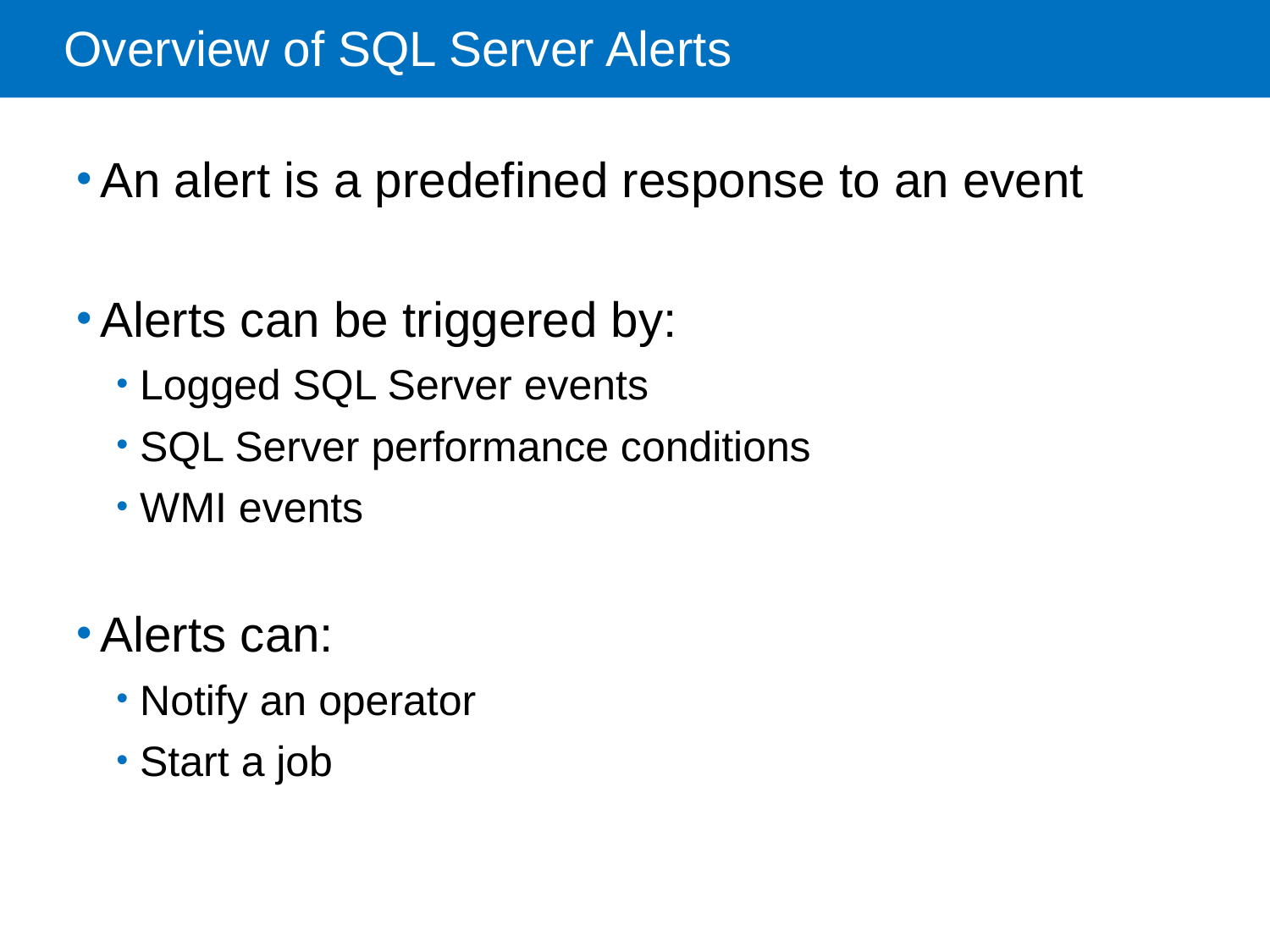

# Overview of SQL Server Alerts
An alert is a predefined response to an event

Alerts can be triggered by:
Logged SQL Server events
SQL Server performance conditions
WMI events

Alerts can:
Notify an operator
Start a job